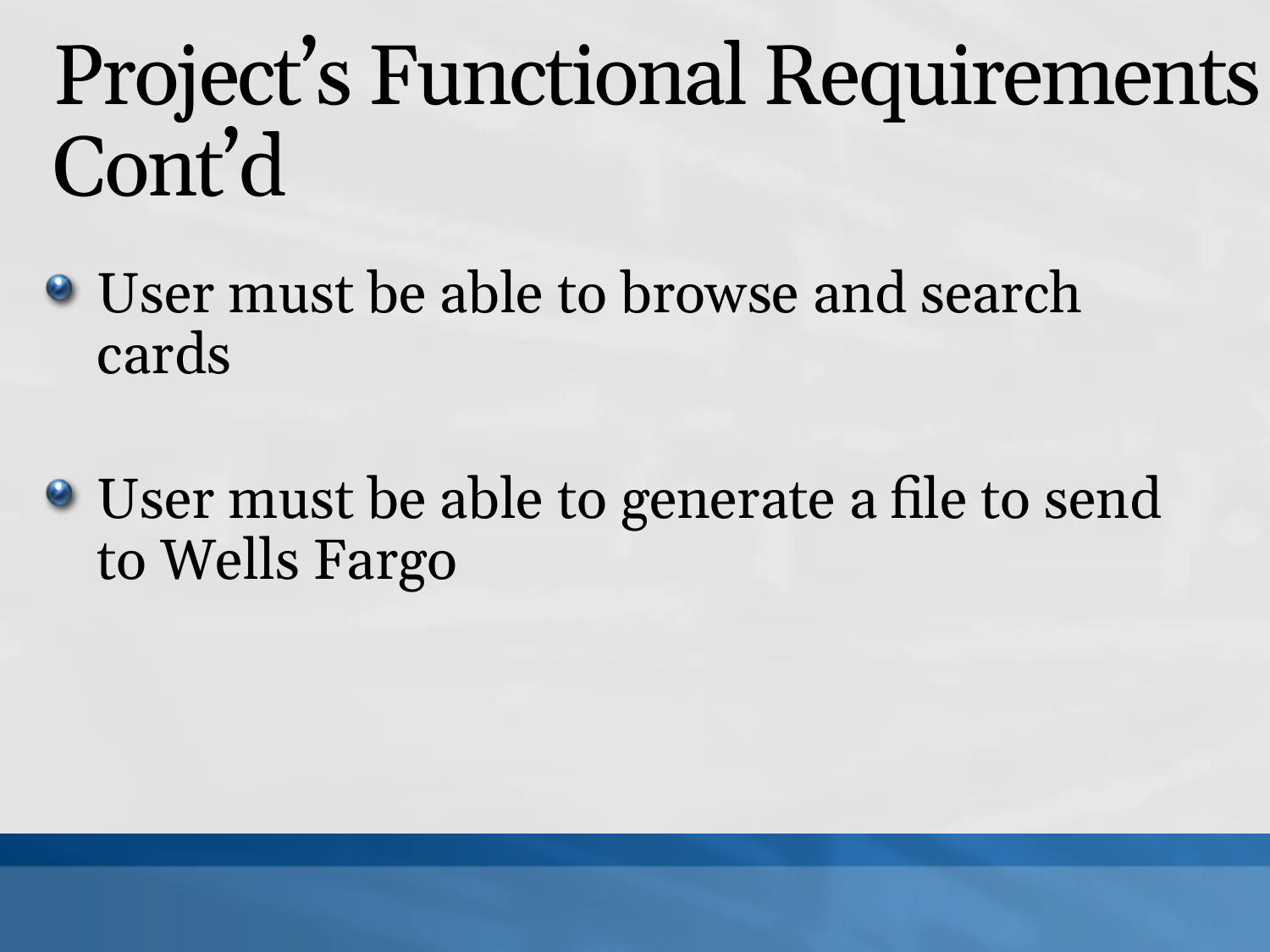

# Project’s Functional Requirements Cont’d
User must be able to browse and search cards

User must be able to generate a file to send to Wells Fargo